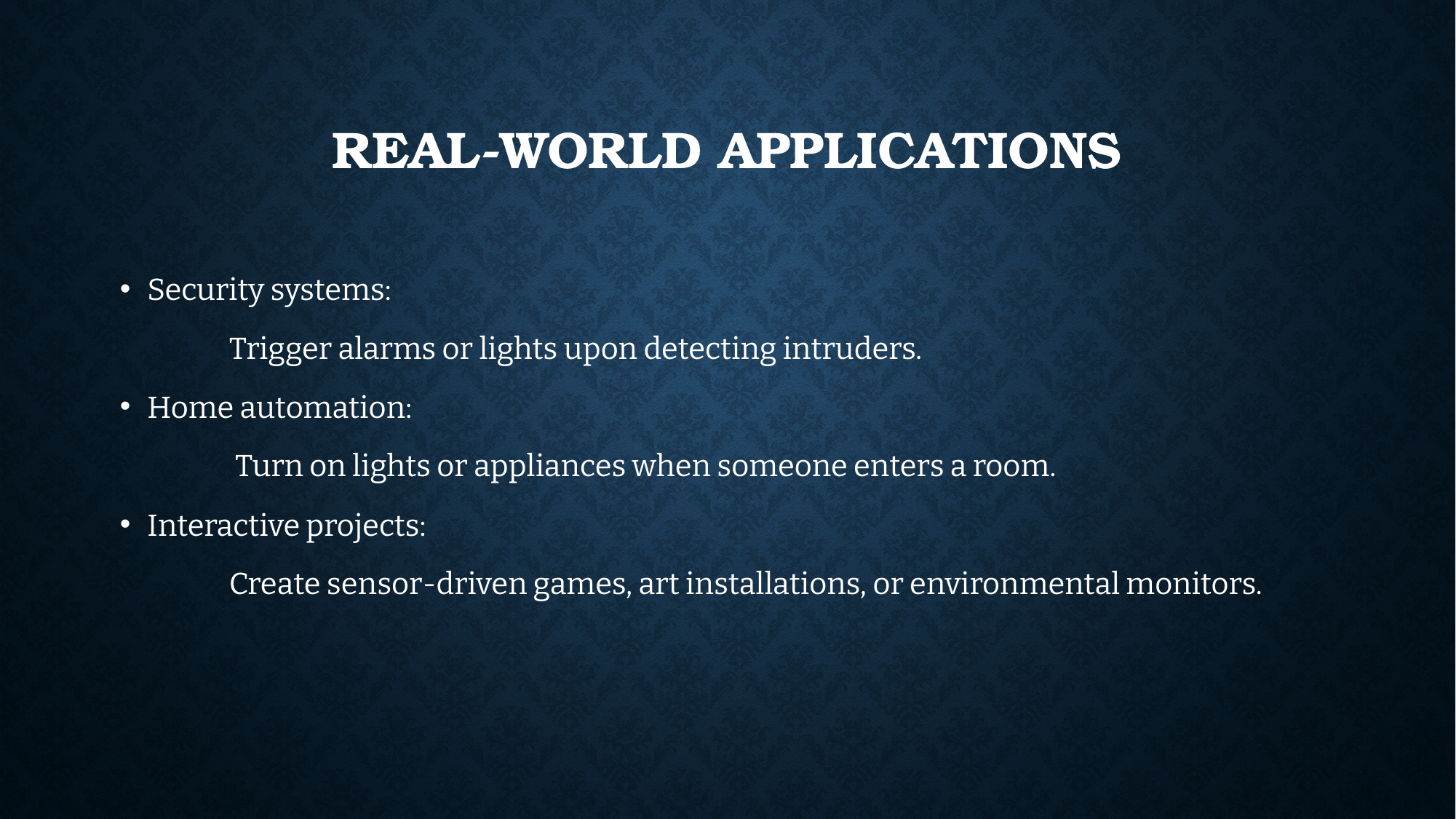

# Real-World Applications
Security systems:
	Trigger alarms or lights upon detecting intruders.
Home automation:
	 Turn on lights or appliances when someone enters a room.
Interactive projects:
	Create sensor-driven games, art installations, or environmental monitors.